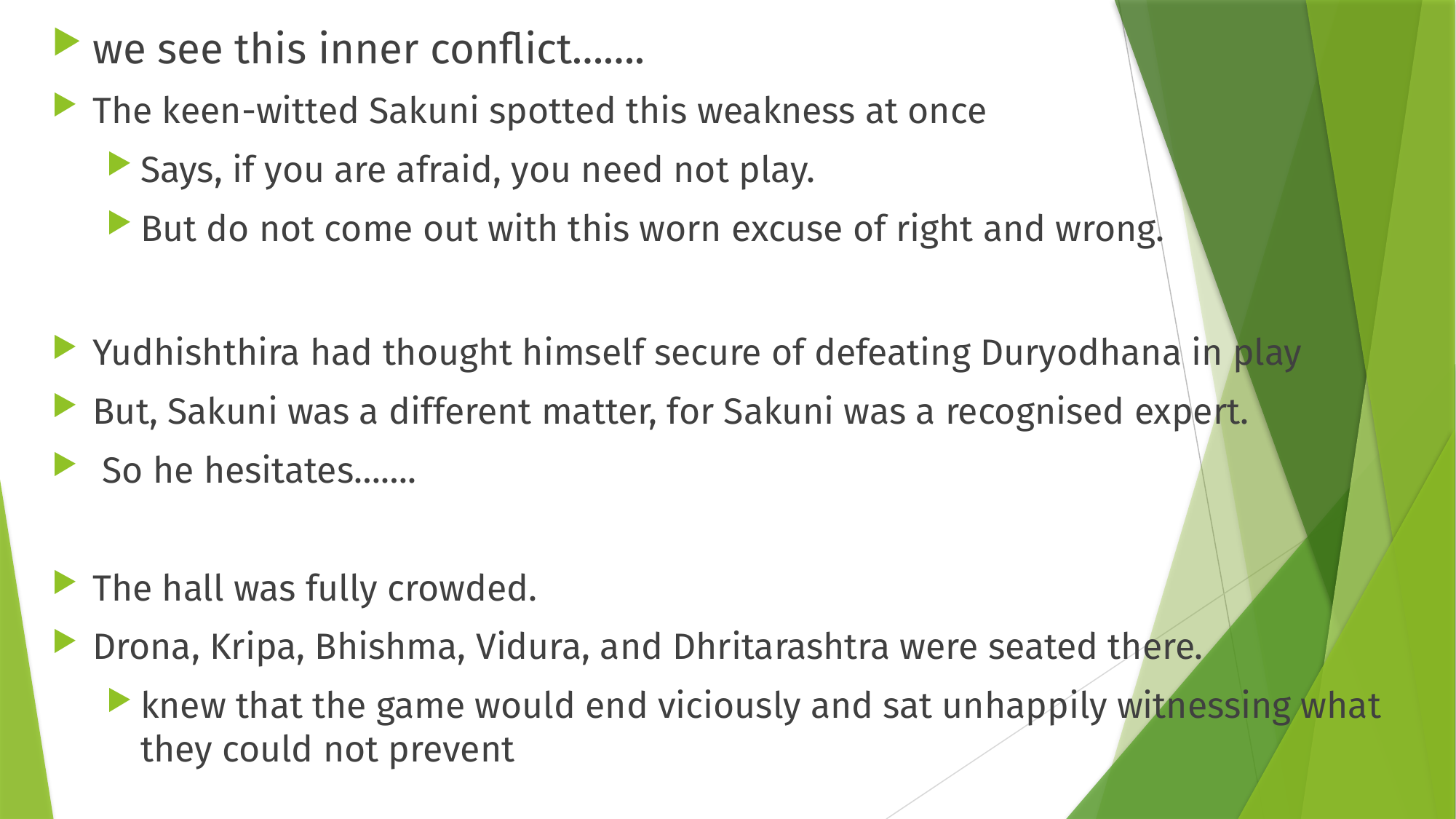

we see this inner conflict…….
The keen-witted Sakuni spotted this weakness at once
Says, if you are afraid, you need not play.
But do not come out with this worn excuse of right and wrong.

Yudhishthira had thought himself secure of defeating Duryodhana in play
But, Sakuni was a different matter, for Sakuni was a recognised expert.
 So he hesitates…….

The hall was fully crowded.
Drona, Kripa, Bhishma, Vidura, and Dhritarashtra were seated there.
knew that the game would end viciously and sat unhappily witnessing what they could not prevent